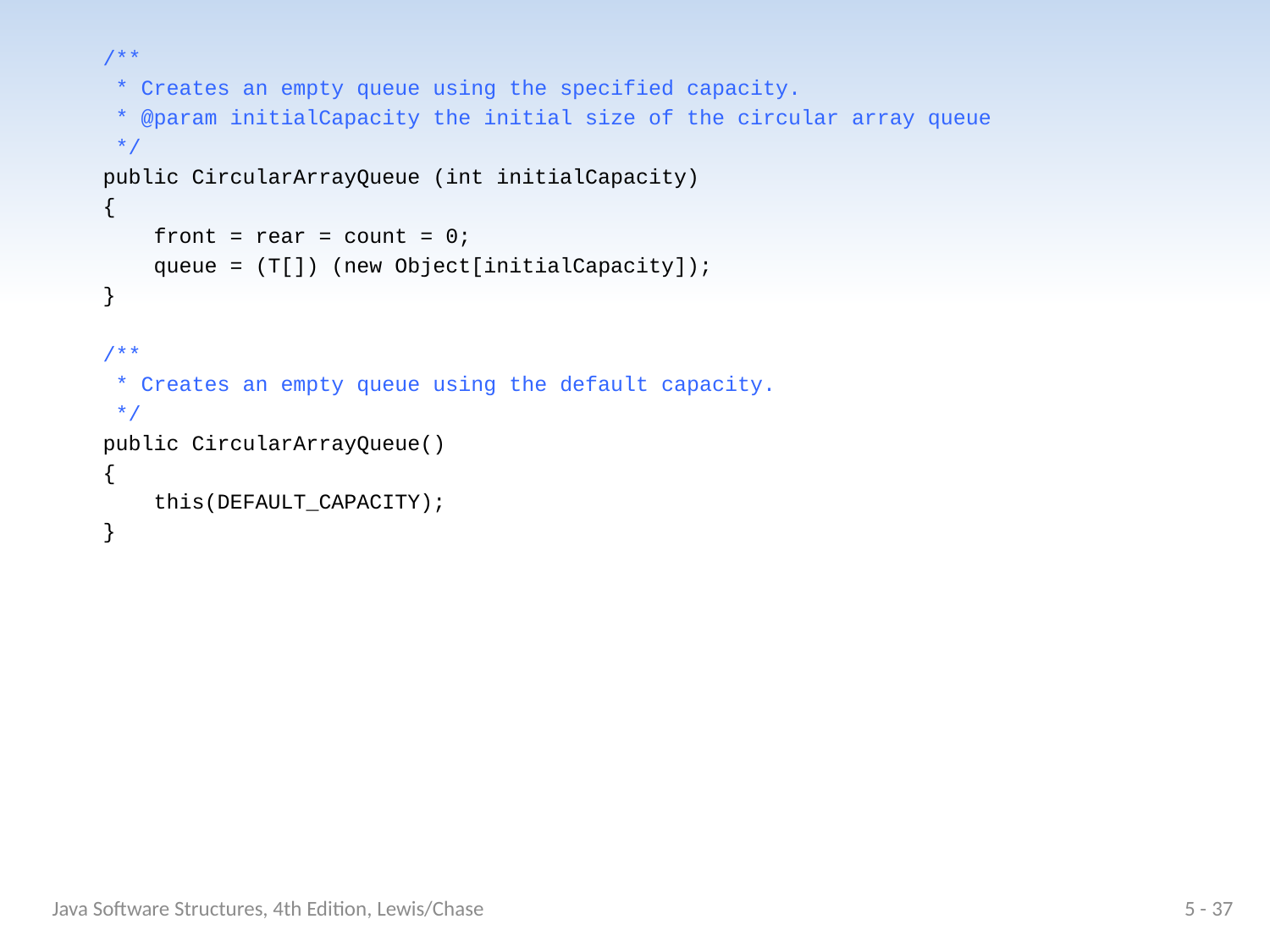

/**
     * Creates an empty queue using the specified capacity.
     * @param initialCapacity the initial size of the circular array queue
     */
    public CircularArrayQueue (int initialCapacity)
    {
        front = rear = count = 0;
        queue = (T[]) (new Object[initialCapacity]);
    }

    /**
     * Creates an empty queue using the default capacity.
     */
    public CircularArrayQueue()
    {
        this(DEFAULT_CAPACITY);
    }
Java Software Structures, 4th Edition, Lewis/Chase
5 - 37